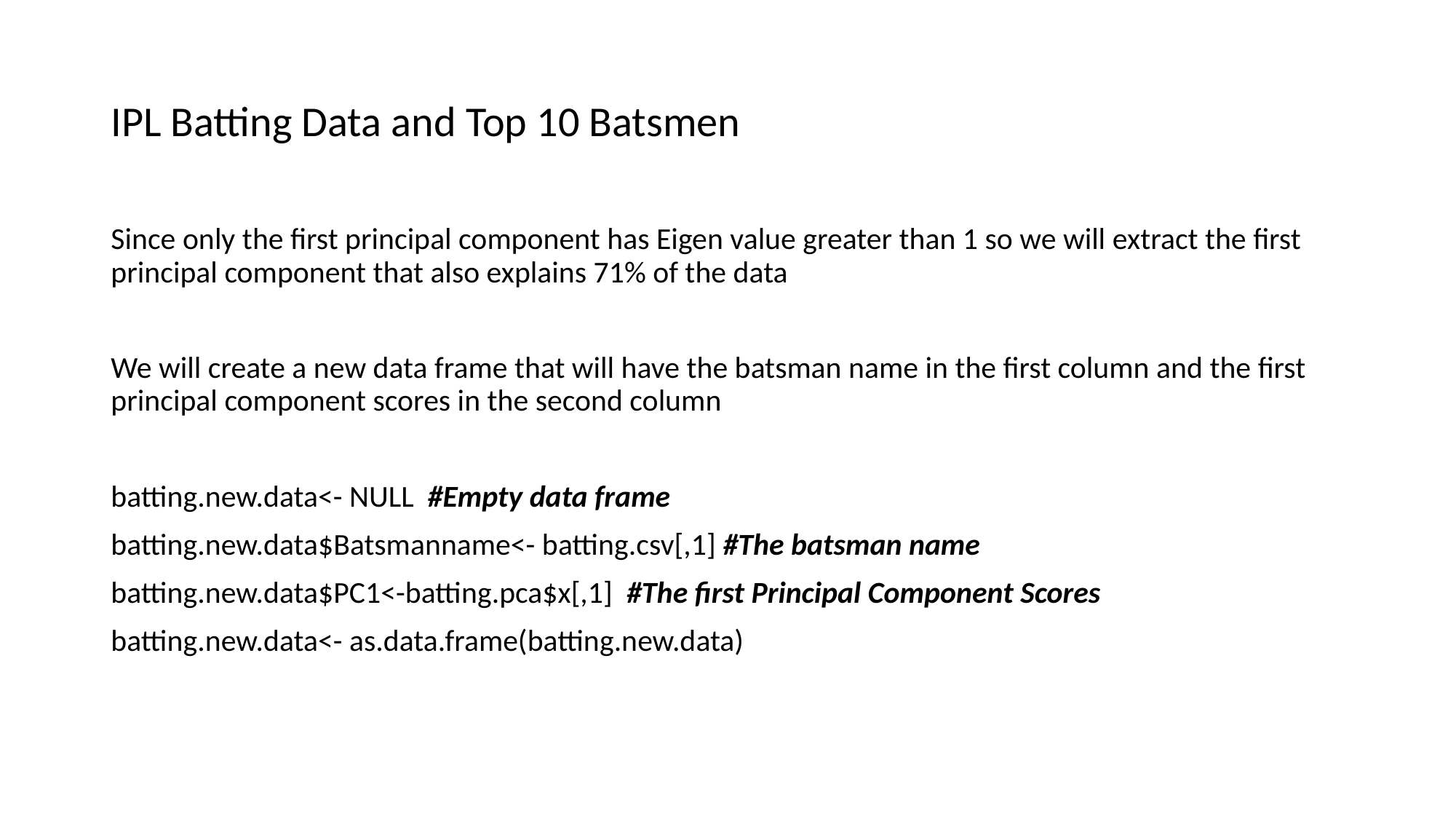

# IPL Batting Data and Top 10 Batsmen
Since only the first principal component has Eigen value greater than 1 so we will extract the first principal component that also explains 71% of the data

We will create a new data frame that will have the batsman name in the first column and the first principal component scores in the second column

batting.new.data<- NULL  #Empty data frame
batting.new.data$Batsmanname<- batting.csv[,1] #The batsman name
batting.new.data$PC1<-batting.pca$x[,1]  #The first Principal Component Scores
batting.new.data<- as.data.frame(batting.new.data)